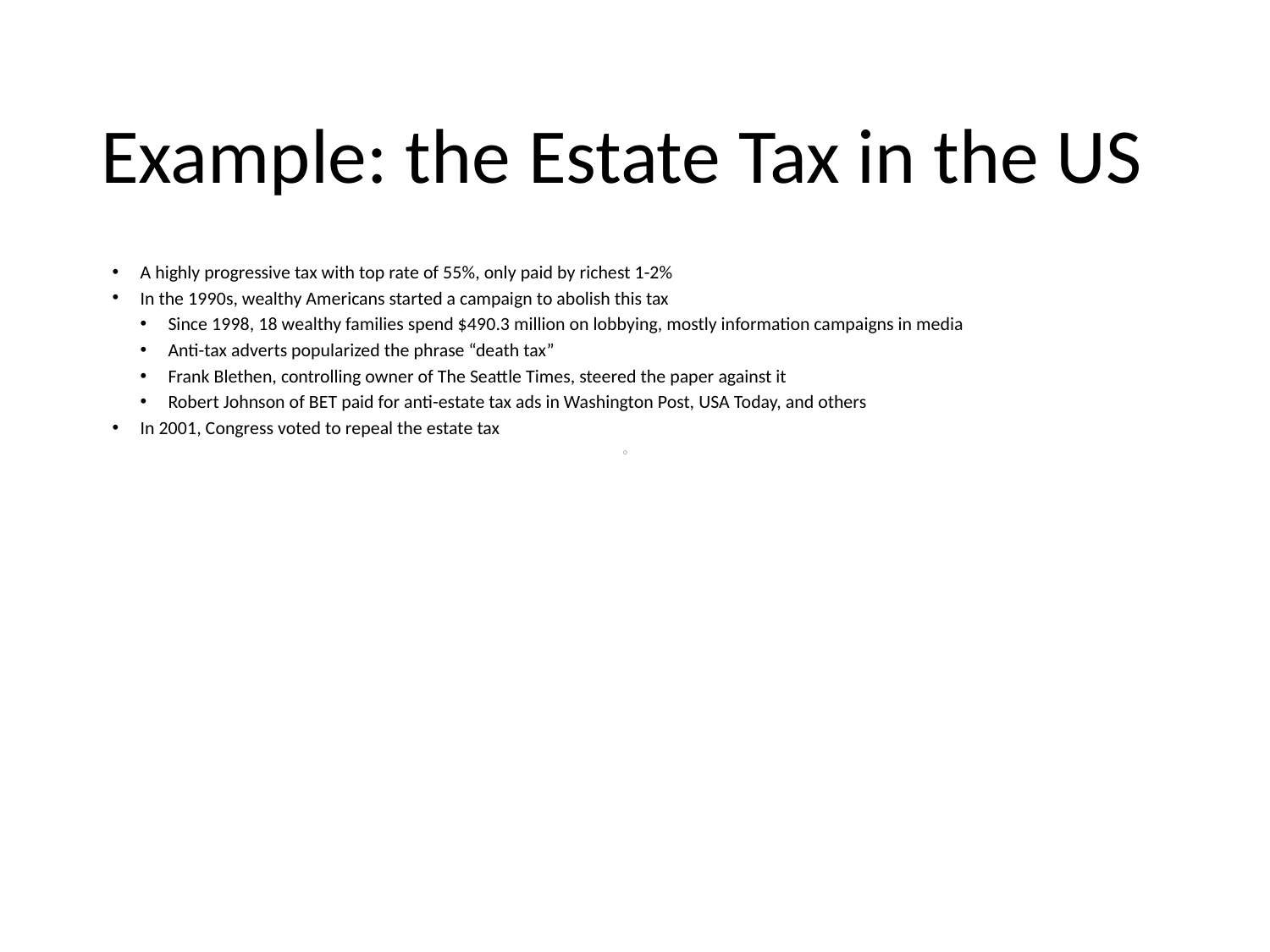

# Example: the Estate Tax in the US
A highly progressive tax with top rate of 55%, only paid by richest 1-2%
In the 1990s, wealthy Americans started a campaign to abolish this tax
Since 1998, 18 wealthy families spend $490.3 million on lobbying, mostly information campaigns in media
Anti-tax adverts popularized the phrase “death tax”
Frank Blethen, controlling owner of The Seattle Times, steered the paper against it
Robert Johnson of BET paid for anti-estate tax ads in Washington Post, USA Today, and others
In 2001, Congress voted to repeal the estate tax

O